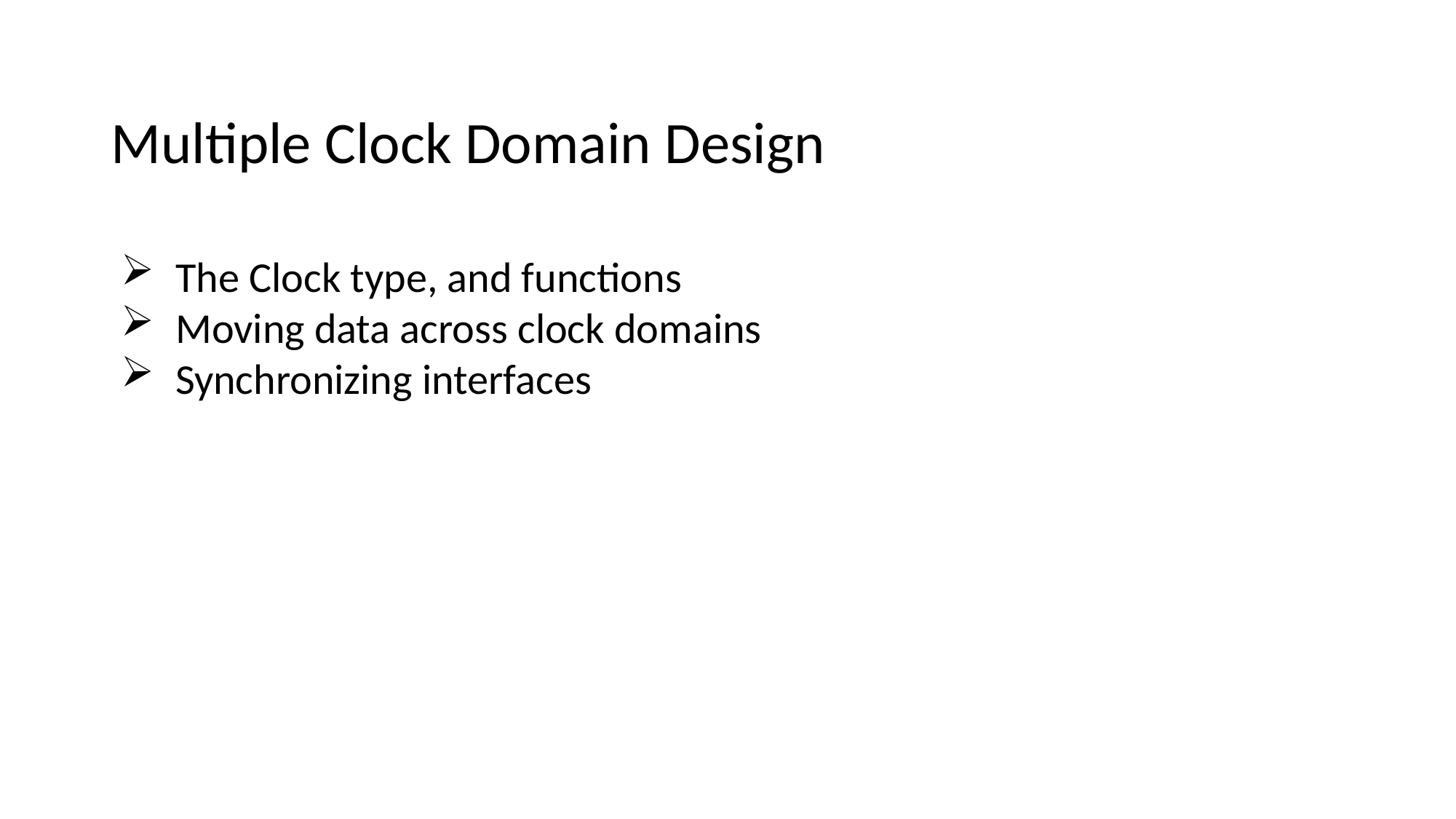

# Multiple Clock Domain Design
The Clock type, and functions
Moving data across clock domains
Synchronizing interfaces